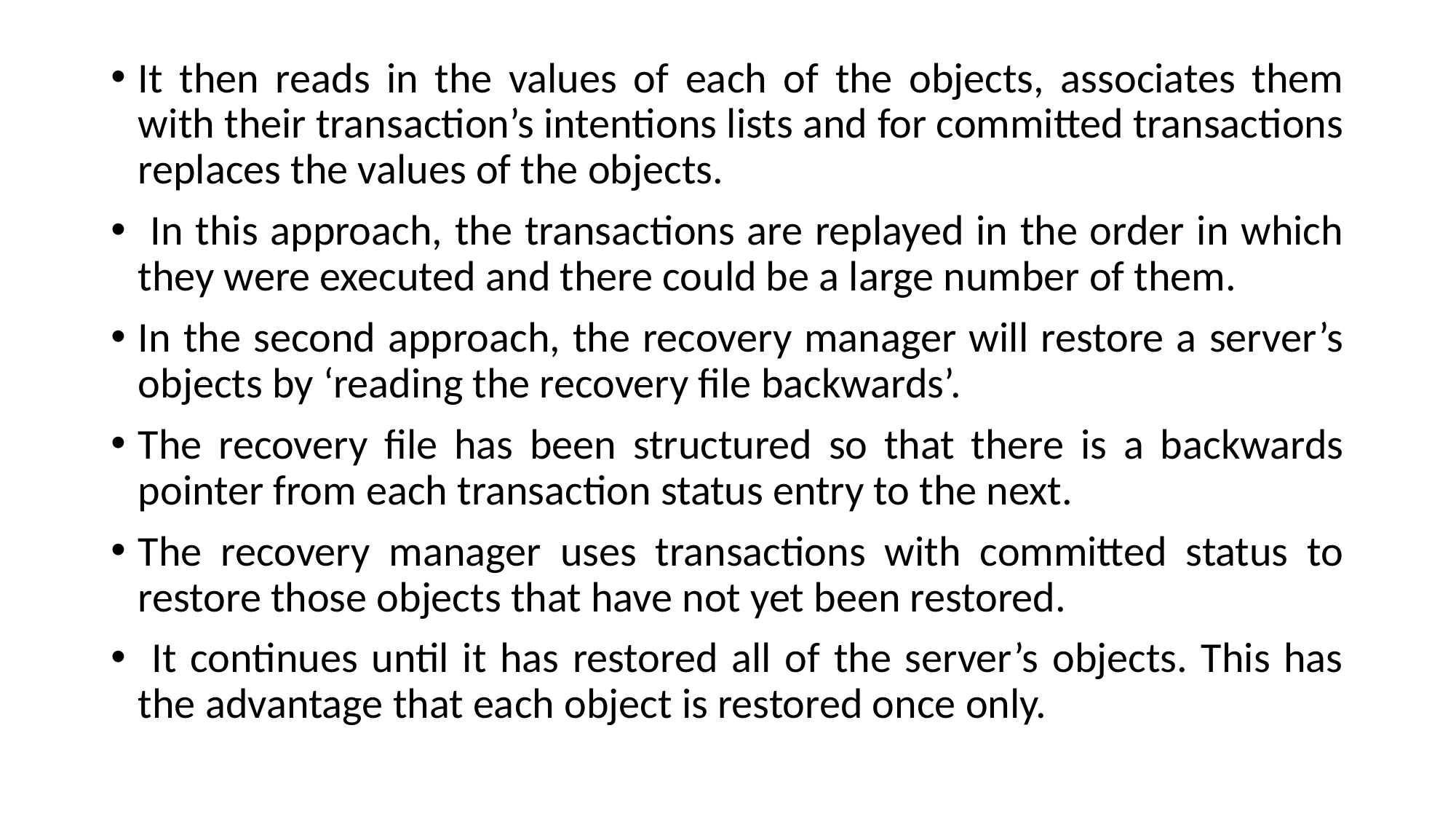

It then reads in the values of each of the objects, associates them with their transaction’s intentions lists and for committed transactions replaces the values of the objects.
 In this approach, the transactions are replayed in the order in which they were executed and there could be a large number of them.
In the second approach, the recovery manager will restore a server’s objects by ‘reading the recovery file backwards’.
The recovery file has been structured so that there is a backwards pointer from each transaction status entry to the next.
The recovery manager uses transactions with committed status to restore those objects that have not yet been restored.
 It continues until it has restored all of the server’s objects. This has the advantage that each object is restored once only.